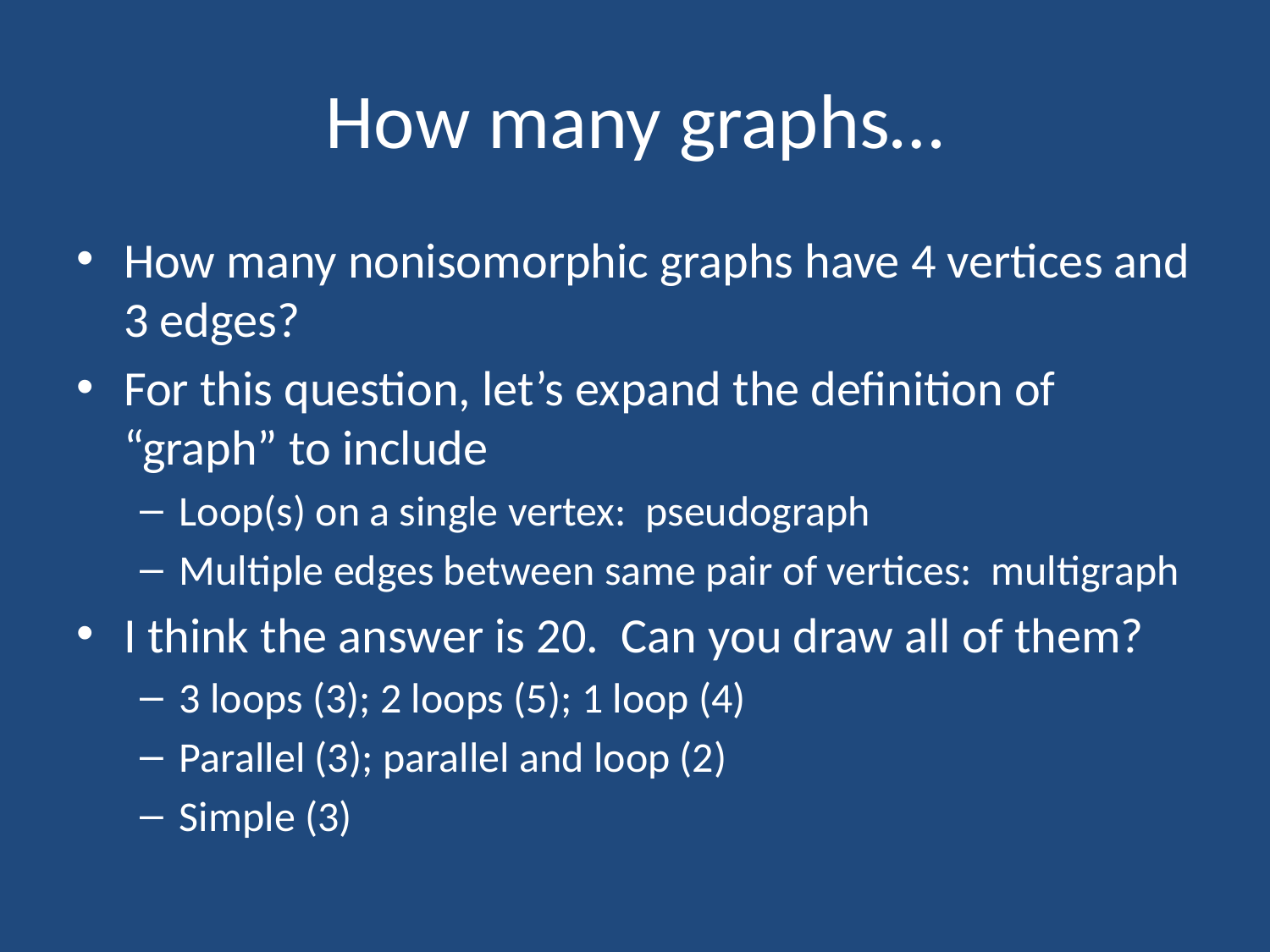

# How many graphs…
How many nonisomorphic graphs have 4 vertices and 3 edges?
For this question, let’s expand the definition of “graph” to include
Loop(s) on a single vertex:  pseudograph
Multiple edges between same pair of vertices:  multigraph
I think the answer is 20.  Can you draw all of them?
3 loops (3); 2 loops (5); 1 loop (4)
Parallel (3); parallel and loop (2)
Simple (3)